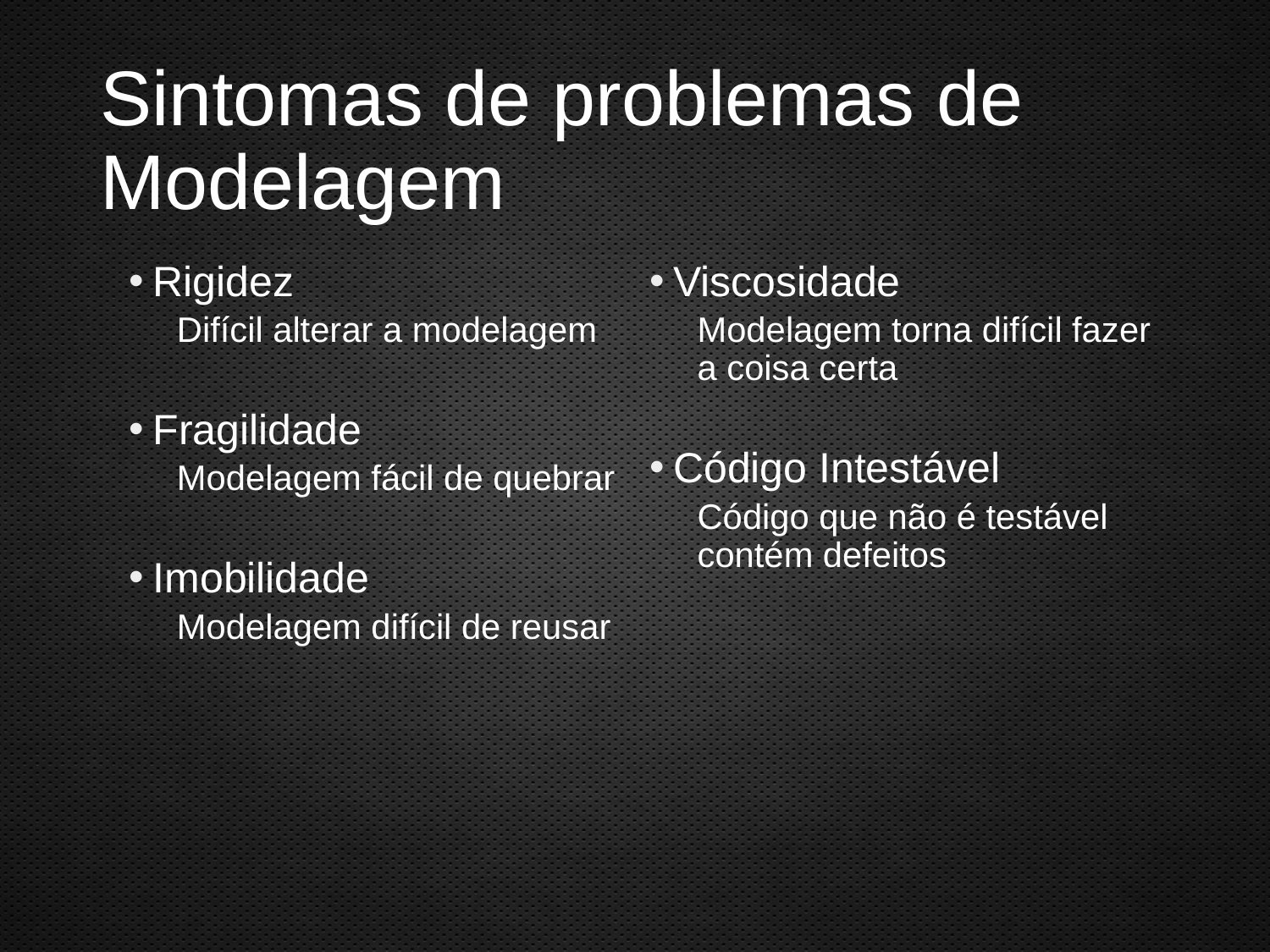

# Sintomas de problemas de Modelagem
Rigidez
Difícil alterar a modelagem

Fragilidade
Modelagem fácil de quebrar

Imobilidade
Modelagem difícil de reusar

Viscosidade
Modelagem torna difícil fazer a coisa certa

Código Intestável
Código que não é testável contém defeitos